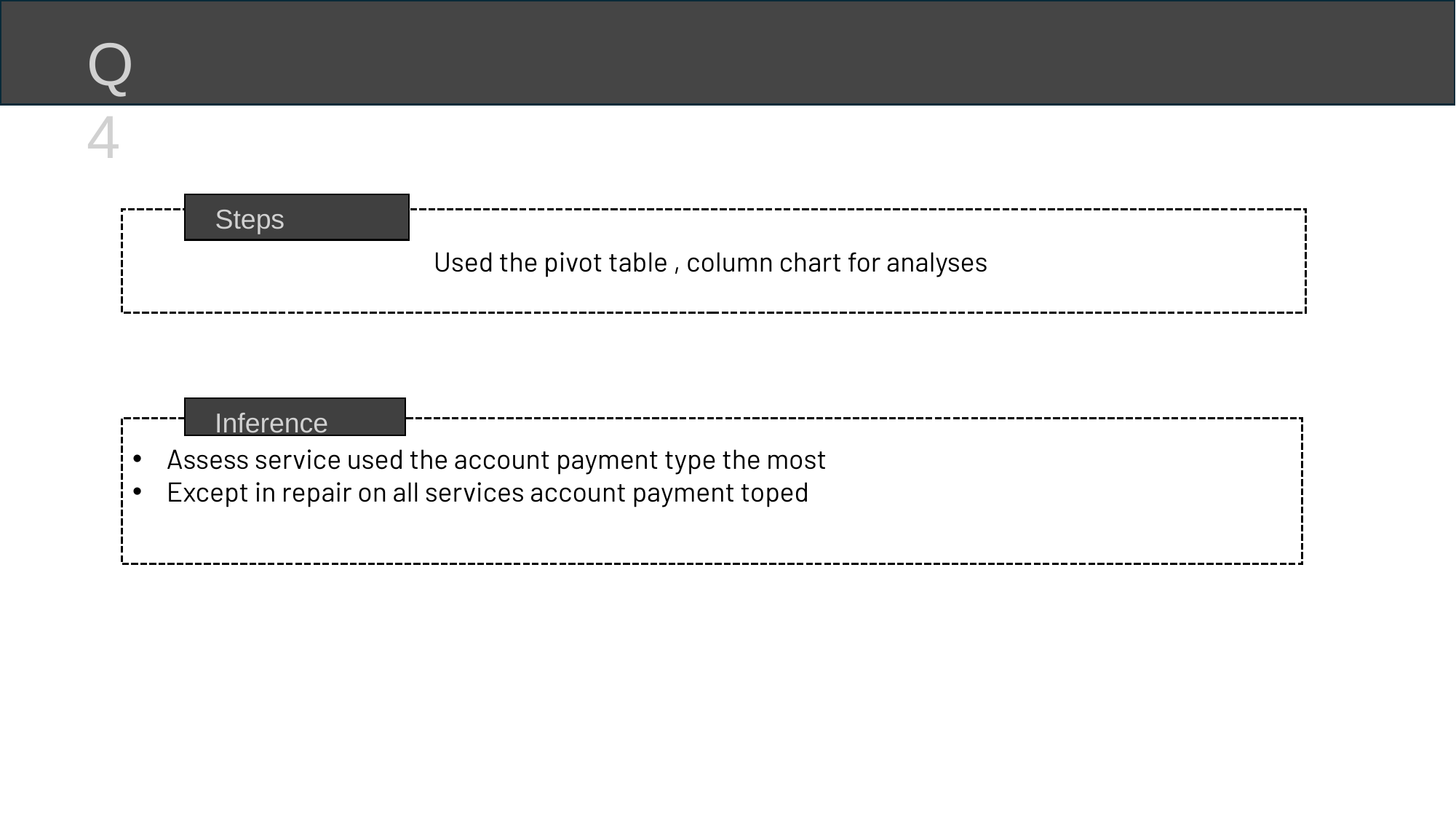

Q4

Used the pivot table , column chart for analyses
Steps

Assess service used the account payment type the most
Except in repair on all services account payment toped

Inference